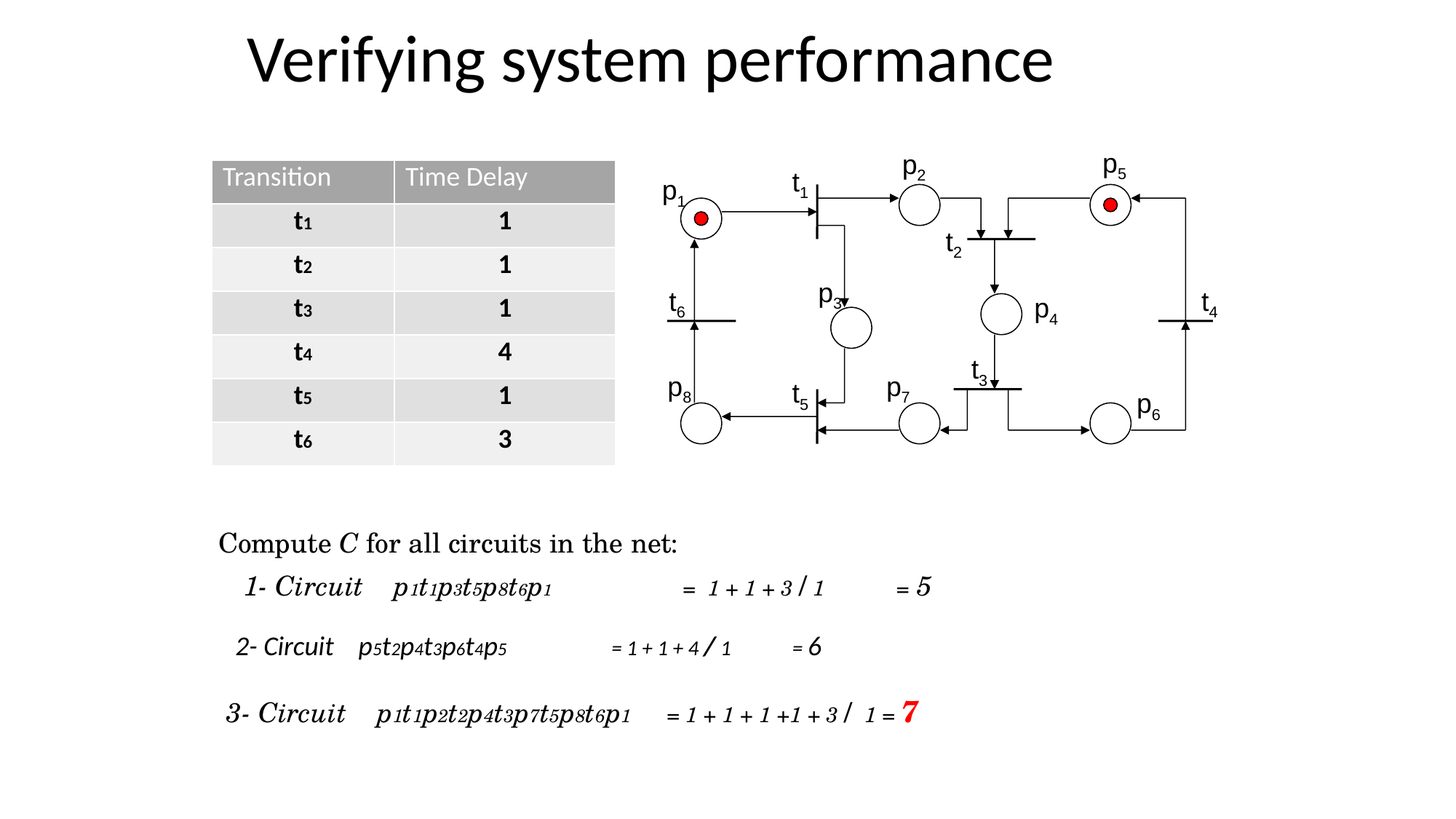

# Verifying system performance
p5
p2
t1
p1

t2
p3
t6
t4
p4
t3
p8
p7
t5
p6
| Transition | Time Delay |
| --- | --- |
| t1 | 1 |
| t2 | 1 |
| t3 | 1 |
| t4 | 4 |
| t5 | 1 |
| t6 | 3 |
Compute C for all circuits in the net:

1- Circuit    p1t1p3t5p8t6p1                              =  1 + 1 + 3 / 1            = 5

2- Circuit    p5t2p4t3p6t4p5                         = 1 + 1 + 4 / 1             = 6

3- Circuit    p1t1p2t2p4t3p7t5p8t6p1       = 1 + 1 + 1 +1 + 3 /  1 = 7

2